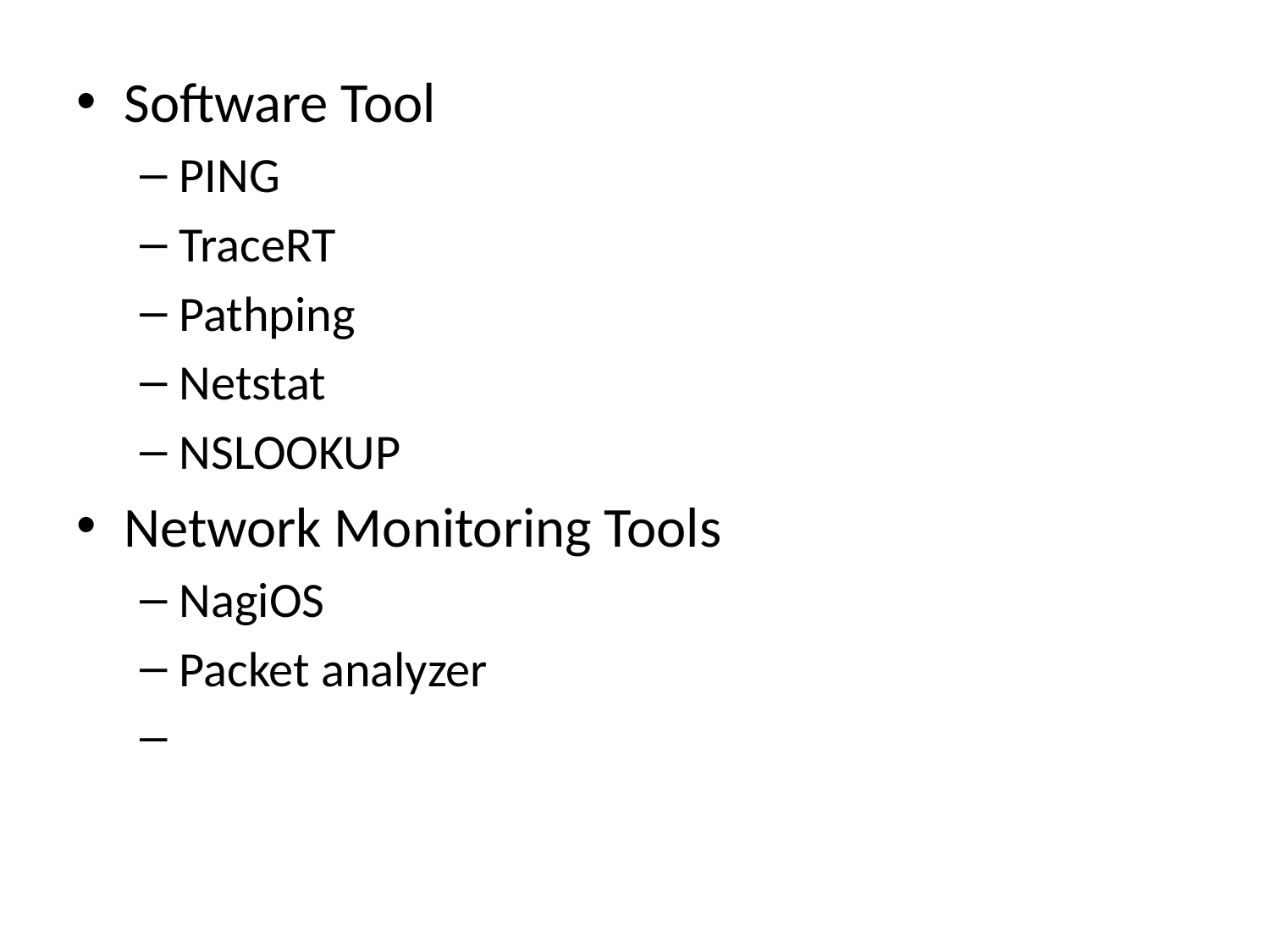

Software Tool
PING
TraceRT
Pathping
Netstat
NSLOOKUP
Network Monitoring Tools
NagiOS
Packet analyzer